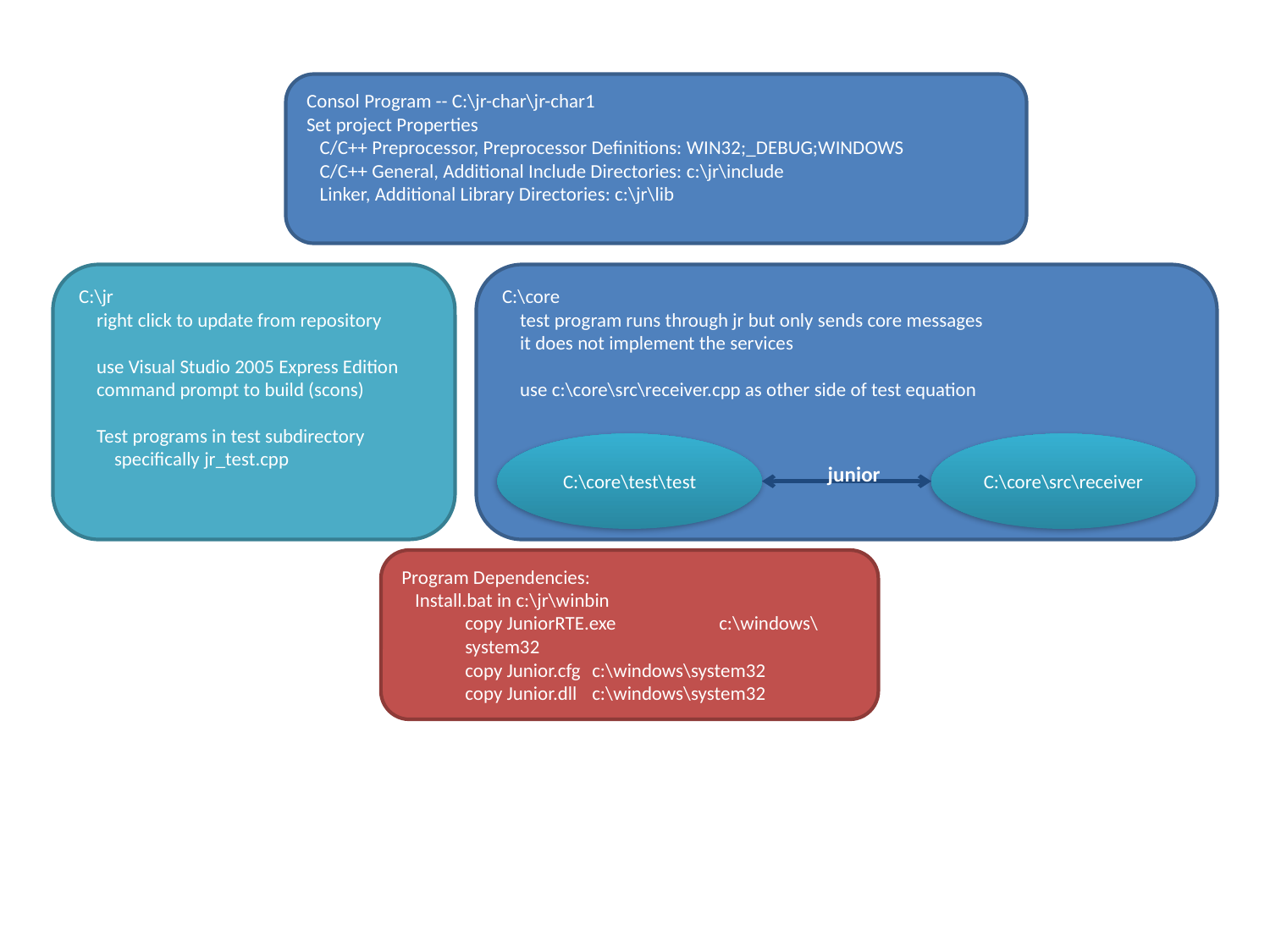

Consol Program -- C:\jr-char\jr-char1
Set project Properties
   C/C++ Preprocessor, Preprocessor Definitions: WIN32;_DEBUG;WINDOWS
   C/C++ General, Additional Include Directories: c:\jr\include
   Linker, Additional Library Directories: c:\jr\lib
C:\jr
    right click to update from repository

    use Visual Studio 2005 Express Edition
    command prompt to build (scons)

    Test programs in test subdirectory
        specifically jr_test.cpp
C:\core
    test program runs through jr but only sends core messages
    it does not implement the services

    use c:\core\src\receiver.cpp as other side of test equation
C:\core\test\test
C:\core\src\receiver
junior
Program Dependencies:
   Install.bat in c:\jr\winbin
copy JuniorRTE.exe 	c:\windows\system32
copy Junior.cfg 	c:\windows\system32
copy Junior.dll 	c:\windows\system32